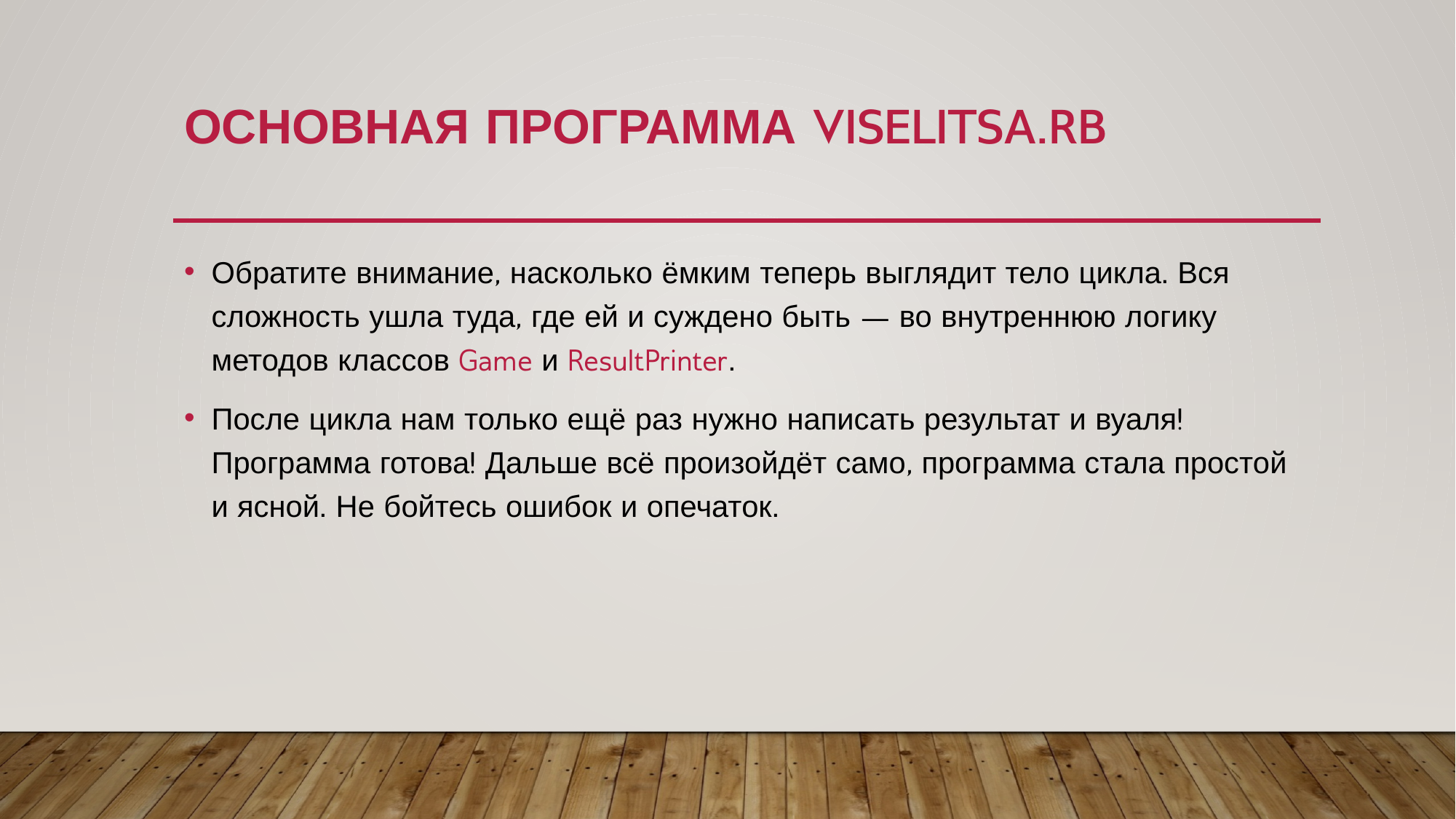

# Основная программа viselitsa.rb
Обратите внимание, насколько ёмким теперь выглядит тело цикла. Вся сложность ушла туда, где ей и суждено быть — во внутреннюю логику методов классов Game и ResultPrinter.
После цикла нам только ещё раз нужно написать результат и вуаля! Программа готова! Дальше всё произойдёт само, программа стала простой и ясной. Не бойтесь ошибок и опечаток.